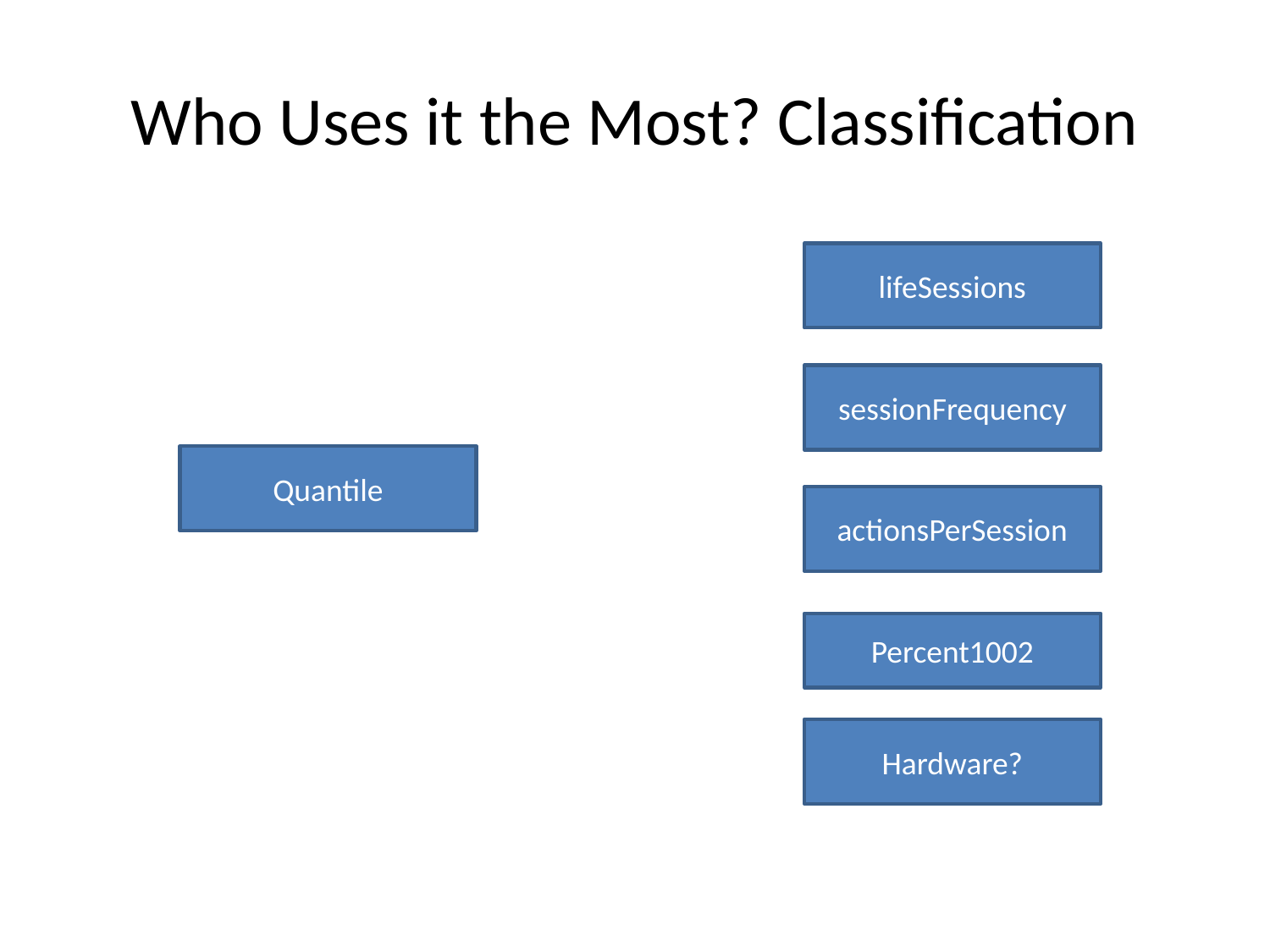

# Who Uses it the Most? Classification
lifeSessions
sessionFrequency
Quantile
actionsPerSession
Percent1002
Hardware?